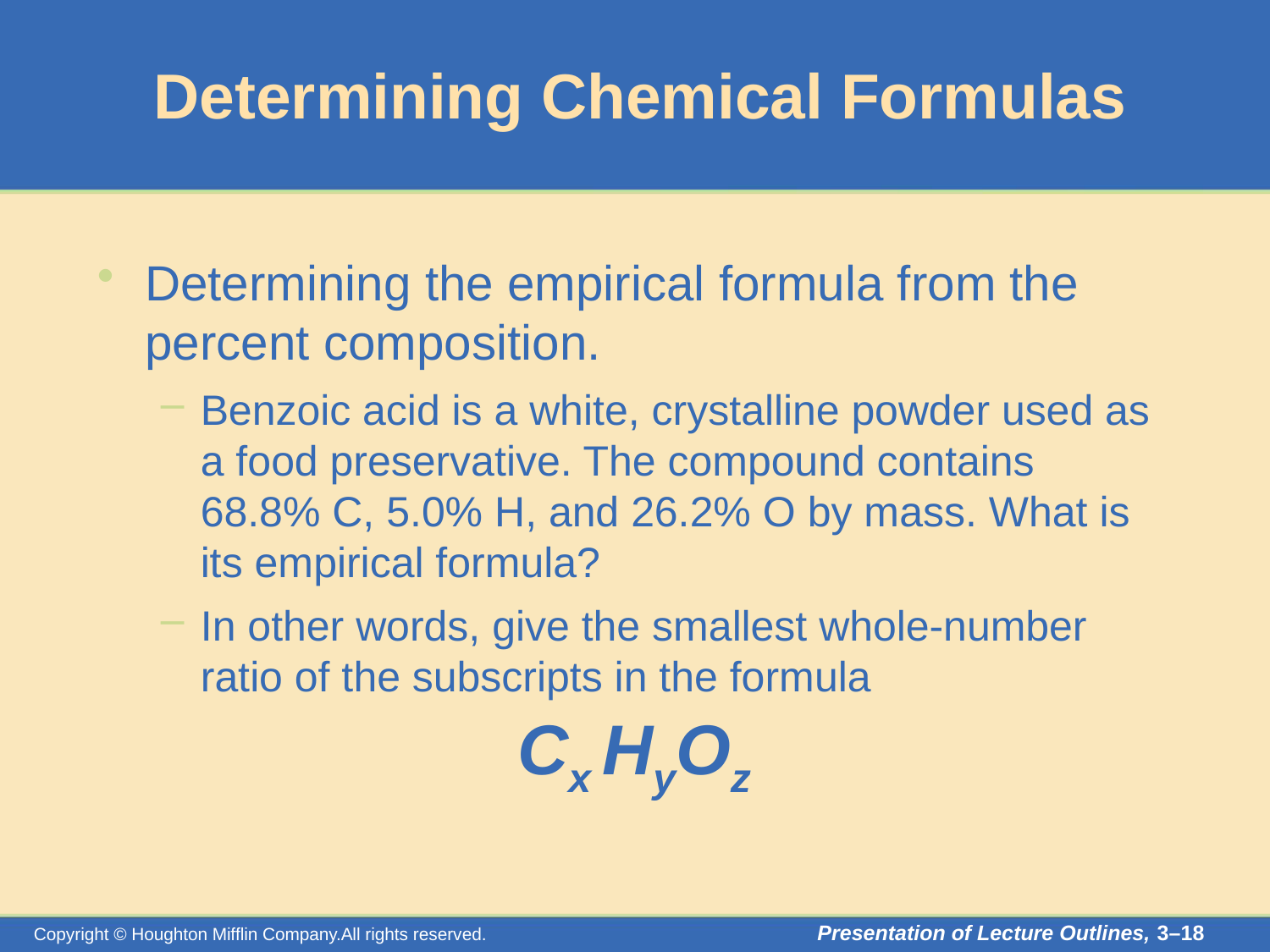

# Determining Chemical Formulas
Determining the empirical formula from the percent composition.
Benzoic acid is a white, crystalline powder used as a food preservative. The compound contains 68.8% C, 5.0% H, and 26.2% O by mass. What is its empirical formula?
In other words, give the smallest whole-number ratio of the subscripts in the formula
Cx HyOz
Presentation of Lecture Outlines, 3–18
Copyright © Houghton Mifflin Company.All rights reserved.